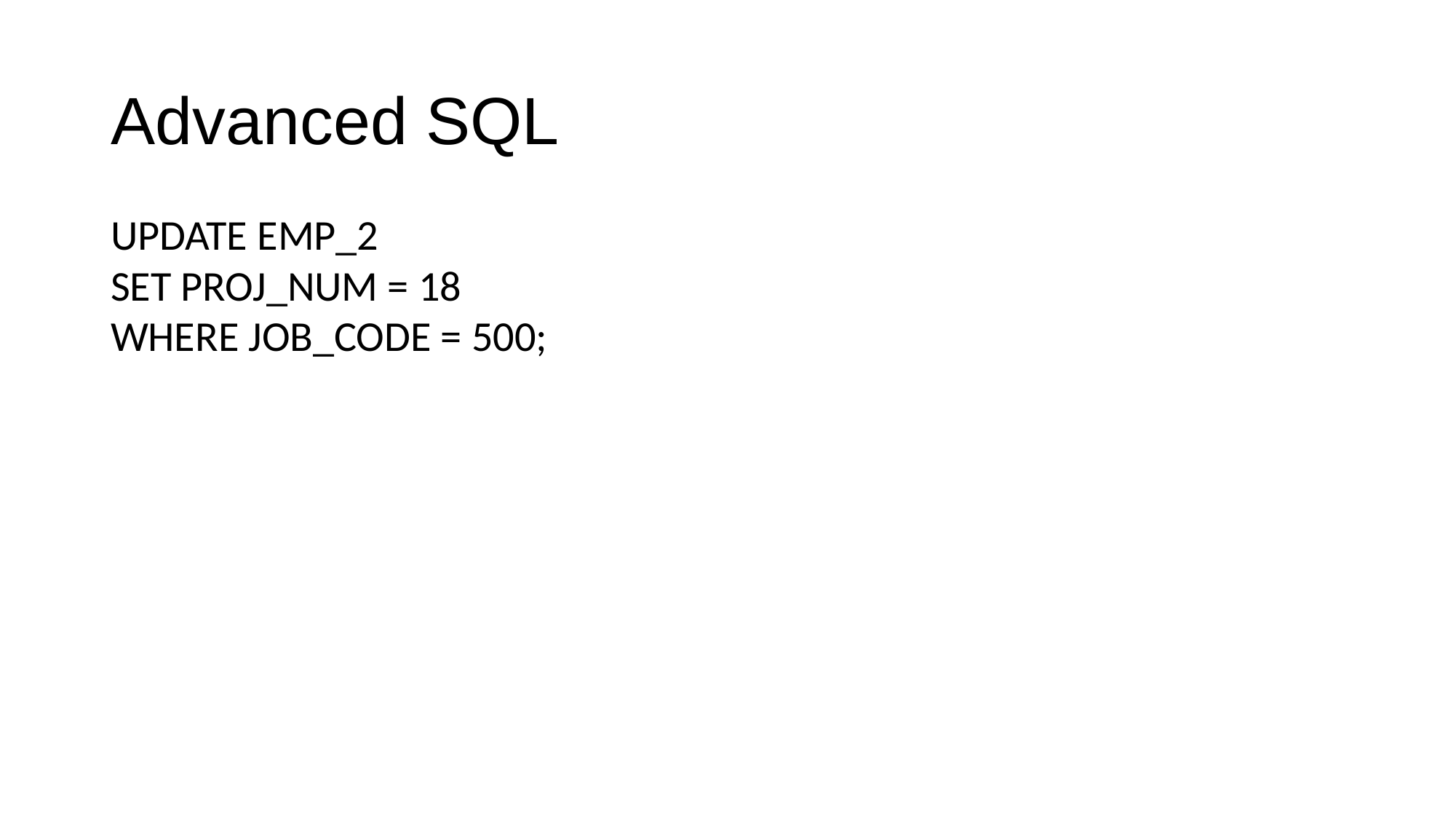

# Advanced SQL
UPDATE EMP_2
SET PROJ_NUM = 18
WHERE JOB_CODE = 500;